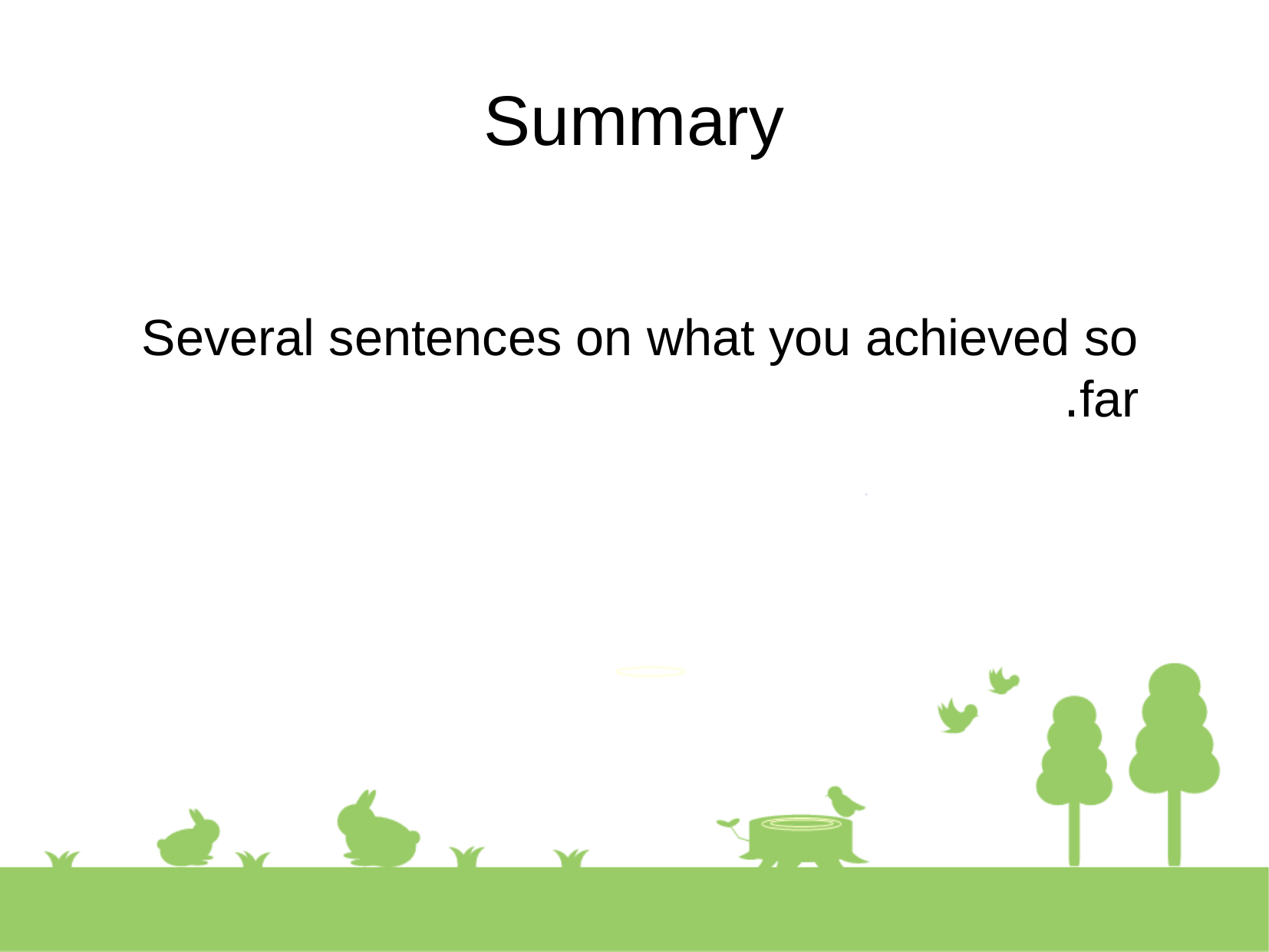

Summary
Several sentences on what you achieved so far.